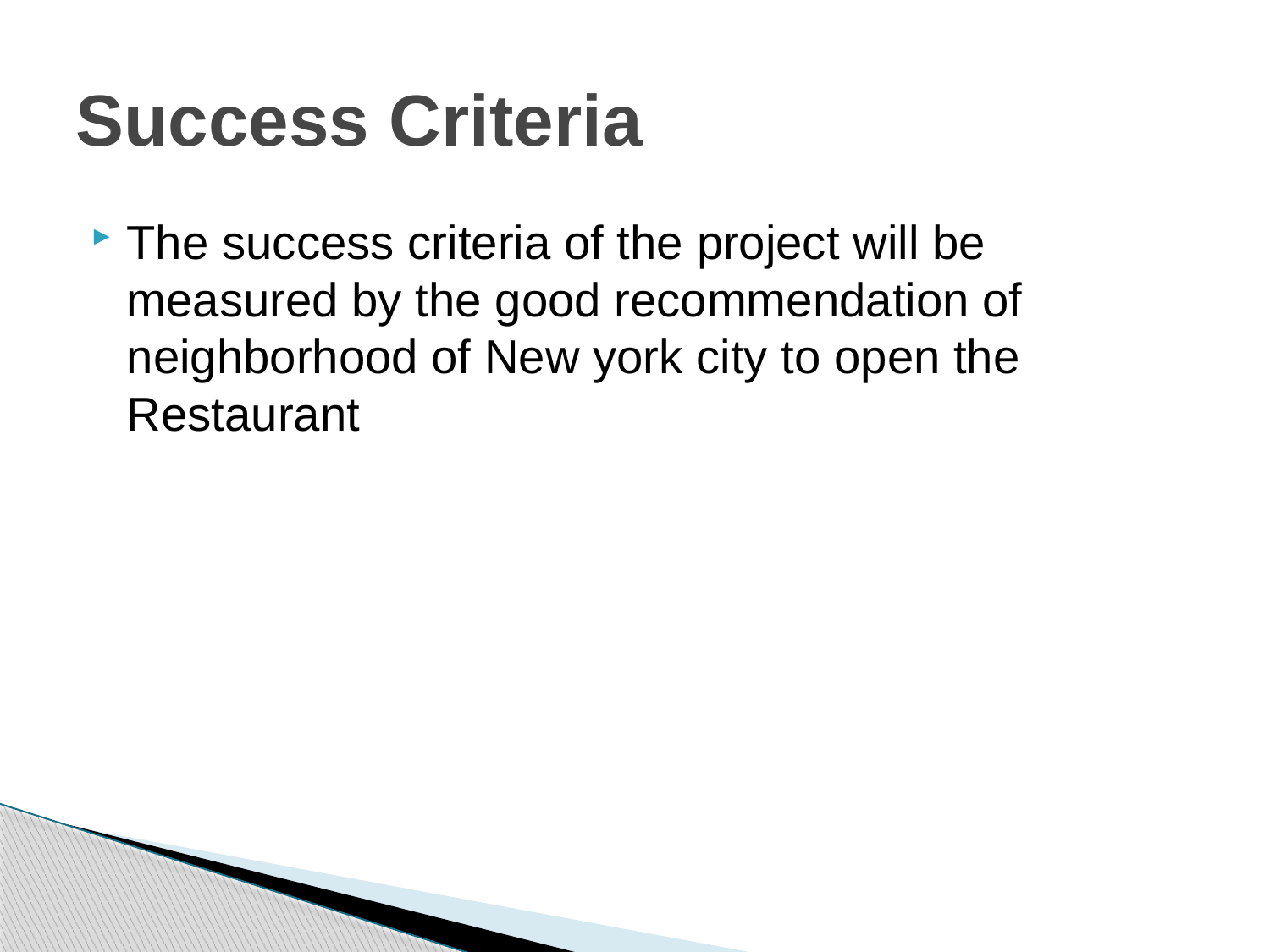

# Success Criteria
The success criteria of the project will be measured by the good recommendation of neighborhood of New york city to open the Restaurant